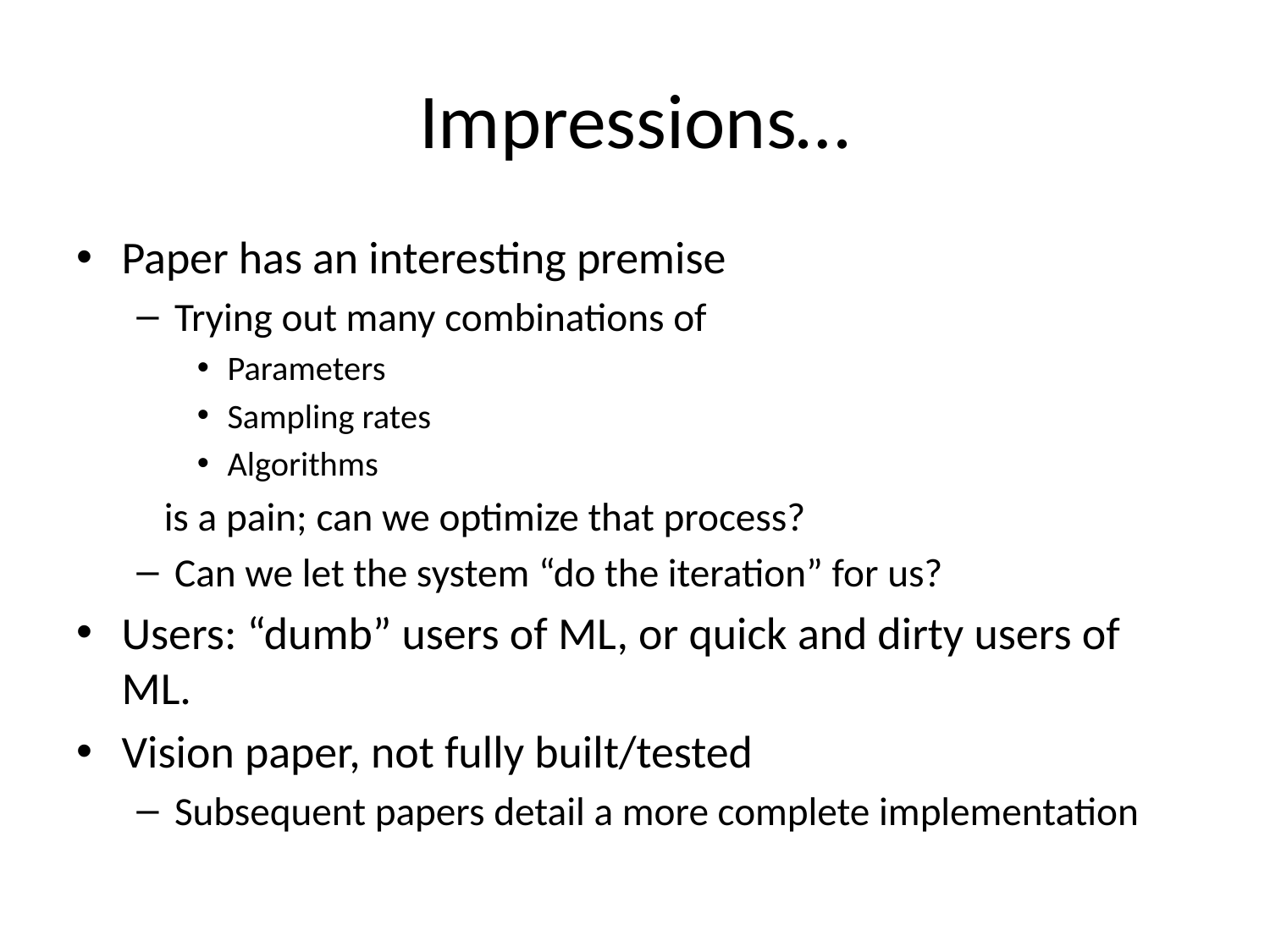

# Impressions…
Paper has an interesting premise
Trying out many combinations of
Parameters
Sampling rates
Algorithms
   is a pain; can we optimize that process?
Can we let the system “do the iteration” for us?
Users: “dumb” users of ML, or quick and dirty users of ML.
Vision paper, not fully built/tested
Subsequent papers detail a more complete implementation